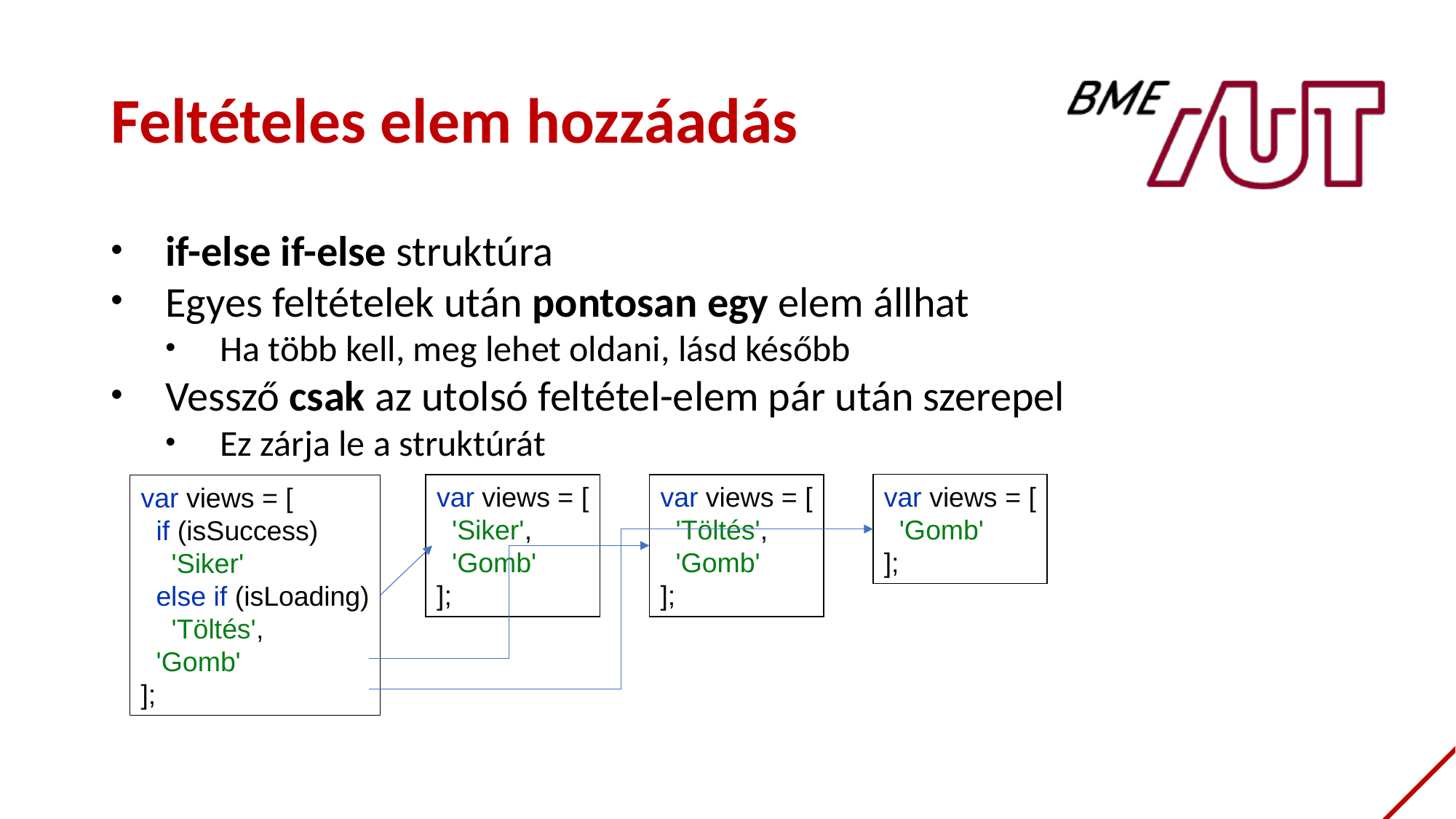

# Feltételes elem hozzáadás
if-else if-else struktúra
Egyes feltételek után pontosan egy elem állhat
Ha több kell, meg lehet oldani, lásd később
Vessző csak az utolsó feltétel-elem pár után szerepel
Ez zárja le a struktúrát

var views = [
  if (isSuccess)
    'Siker'
  else if (isLoading)
    'Töltés',
  'Gomb'
];
var views = [
  'Siker',
  'Gomb'
];
var views = [
  'Töltés',
  'Gomb'
];
var views = [
  'Gomb'
];